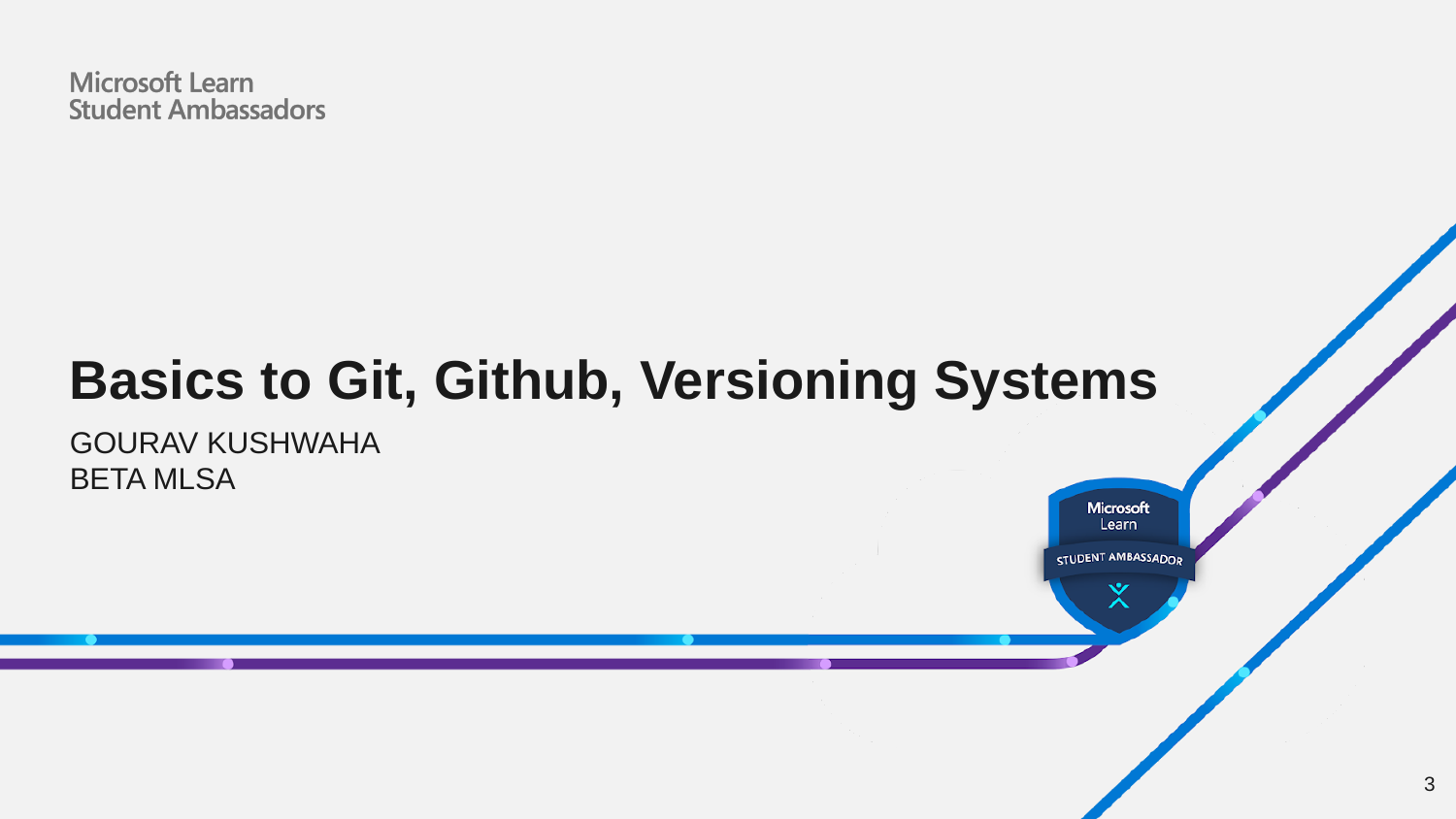

# Basics to Git, Github, Versioning Systems

GOURAV KUSHWAHA
BETA MLSA
3